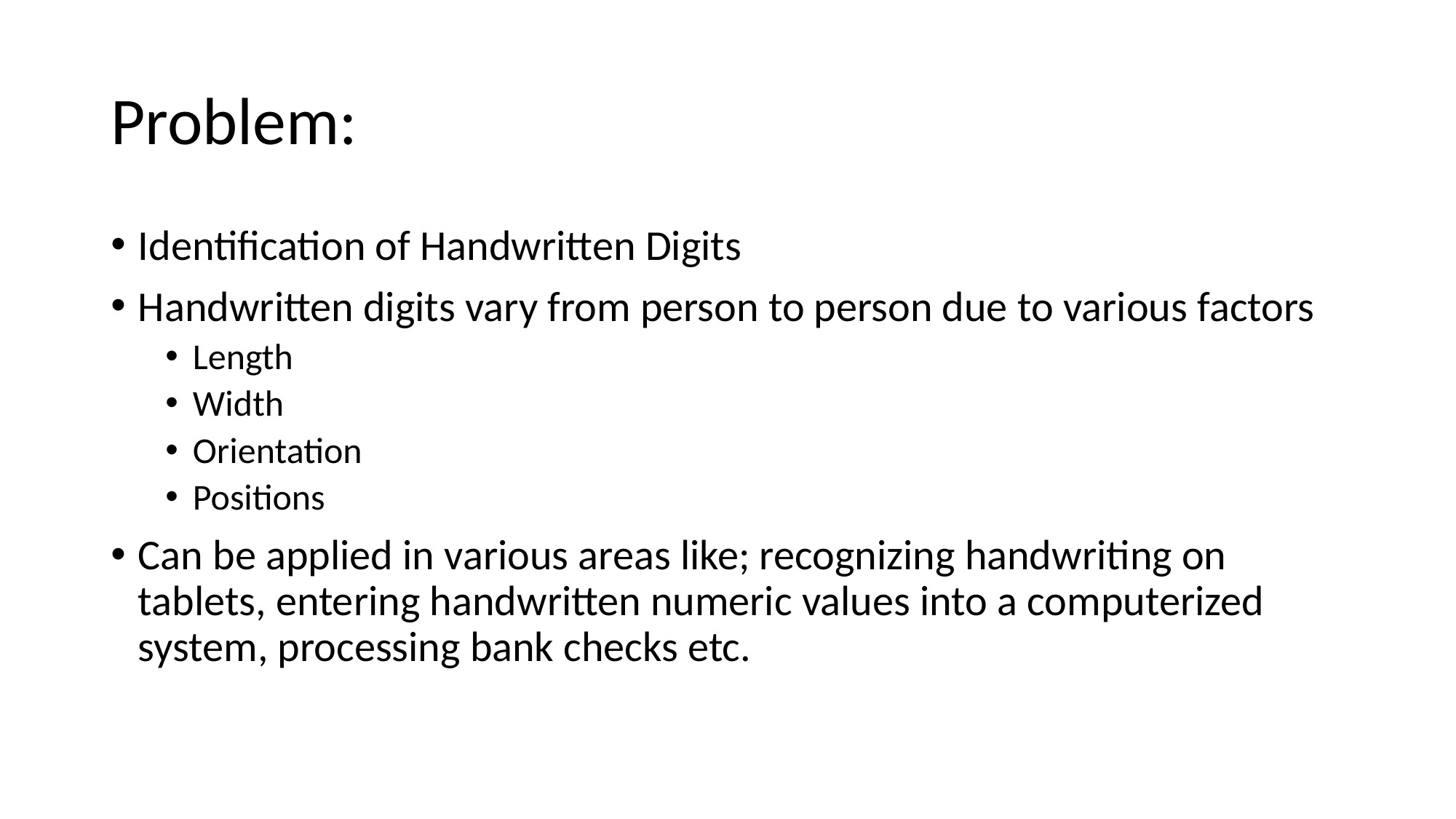

# Problem:
Identification of Handwritten Digits
Handwritten digits vary from person to person due to various factors
Length
Width
Orientation
Positions
Can be applied in various areas like; recognizing handwriting on tablets, entering handwritten numeric values into a computerized system, processing bank checks etc.